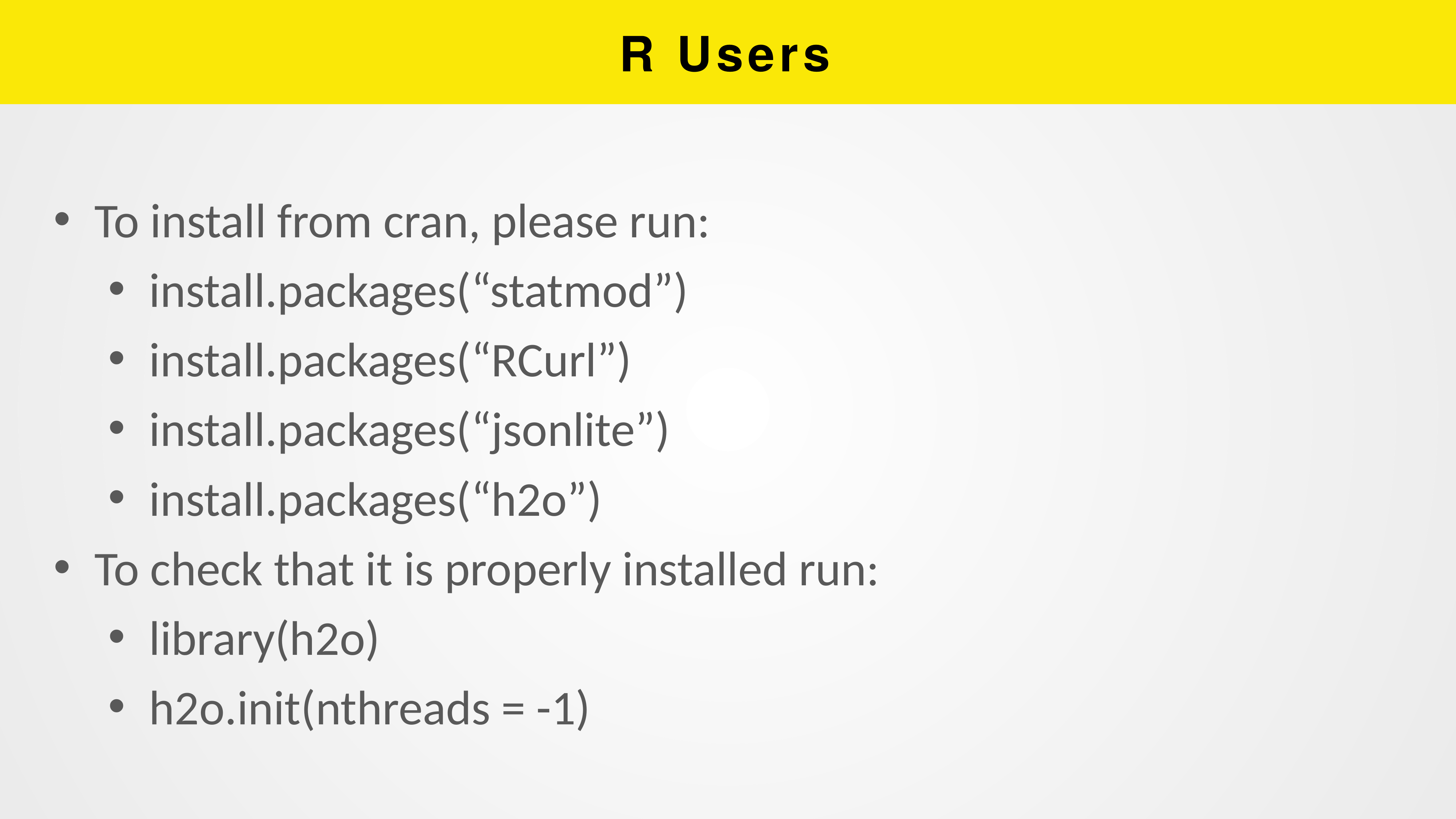

# R Users
To install from cran, please run:
install.packages(“statmod”)
install.packages(“RCurl”)
install.packages(“jsonlite”)
install.packages(“h2o”)
To check that it is properly installed run:
library(h2o)
h2o.init(nthreads = -1)